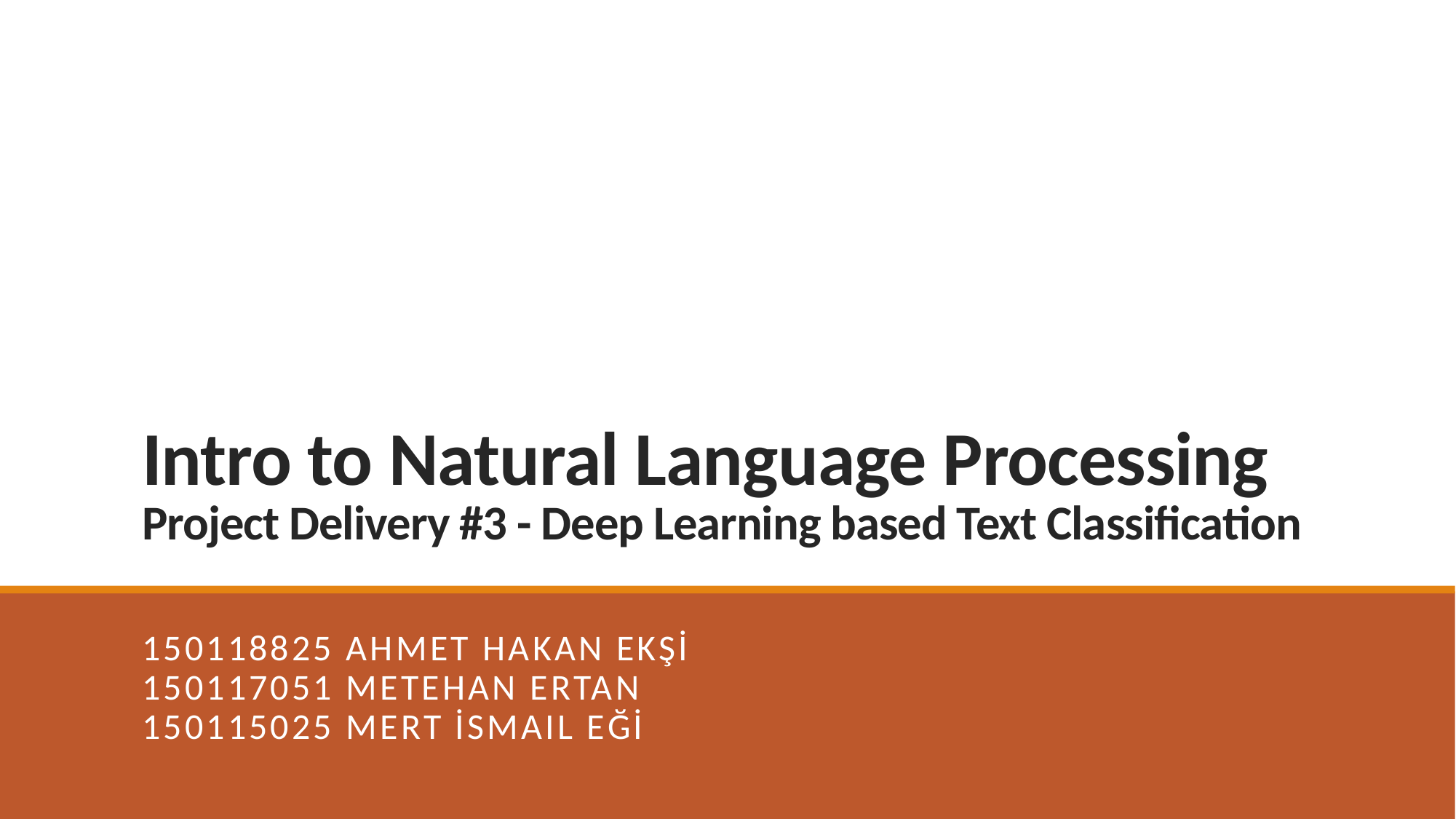

# Intro to Natural Language Processing Project Delivery #3 - Deep Learning based Text Classification

150118825 Ahmet Hakan Ekşİ
150117051 Metehan Ertan
150115025 Mert İsmail Eğİ